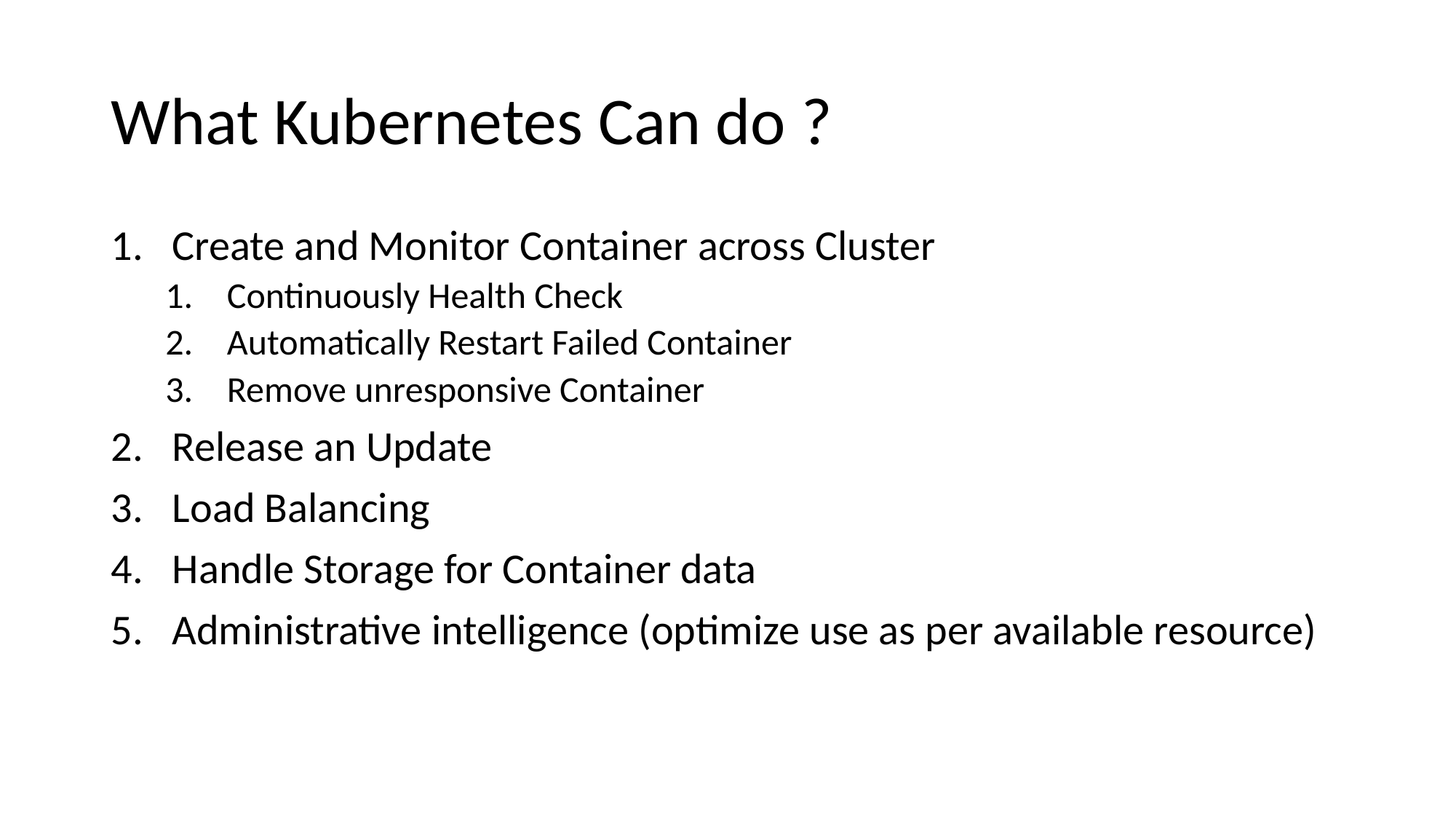

# What Kubernetes Can do ?
Create and Monitor Container across Cluster
Continuously Health Check
Automatically Restart Failed Container
Remove unresponsive Container
Release an Update
Load Balancing
Handle Storage for Container data
Administrative intelligence (optimize use as per available resource)